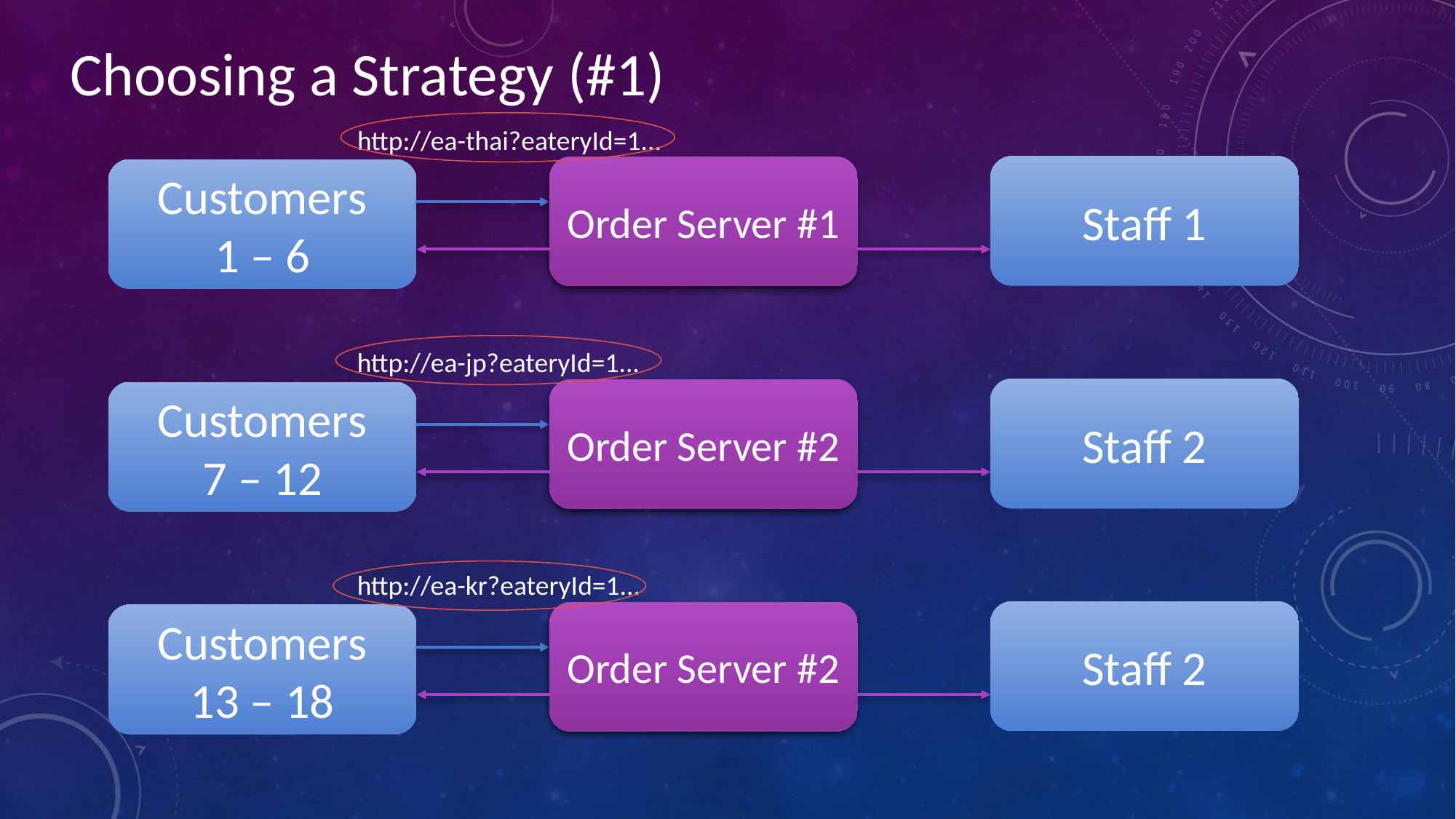

Choosing a Strategy (#1)

http://ea-thai?eateryId=1...
Staff 1
Order Server #1
Customers
1 – 6

http://ea-jp?eateryId=1...
Staff 2
Order Server #2
Customers
7 – 12

http://ea-kr?eateryId=1...
Staff 2
Order Server #2
Customers
13 – 18